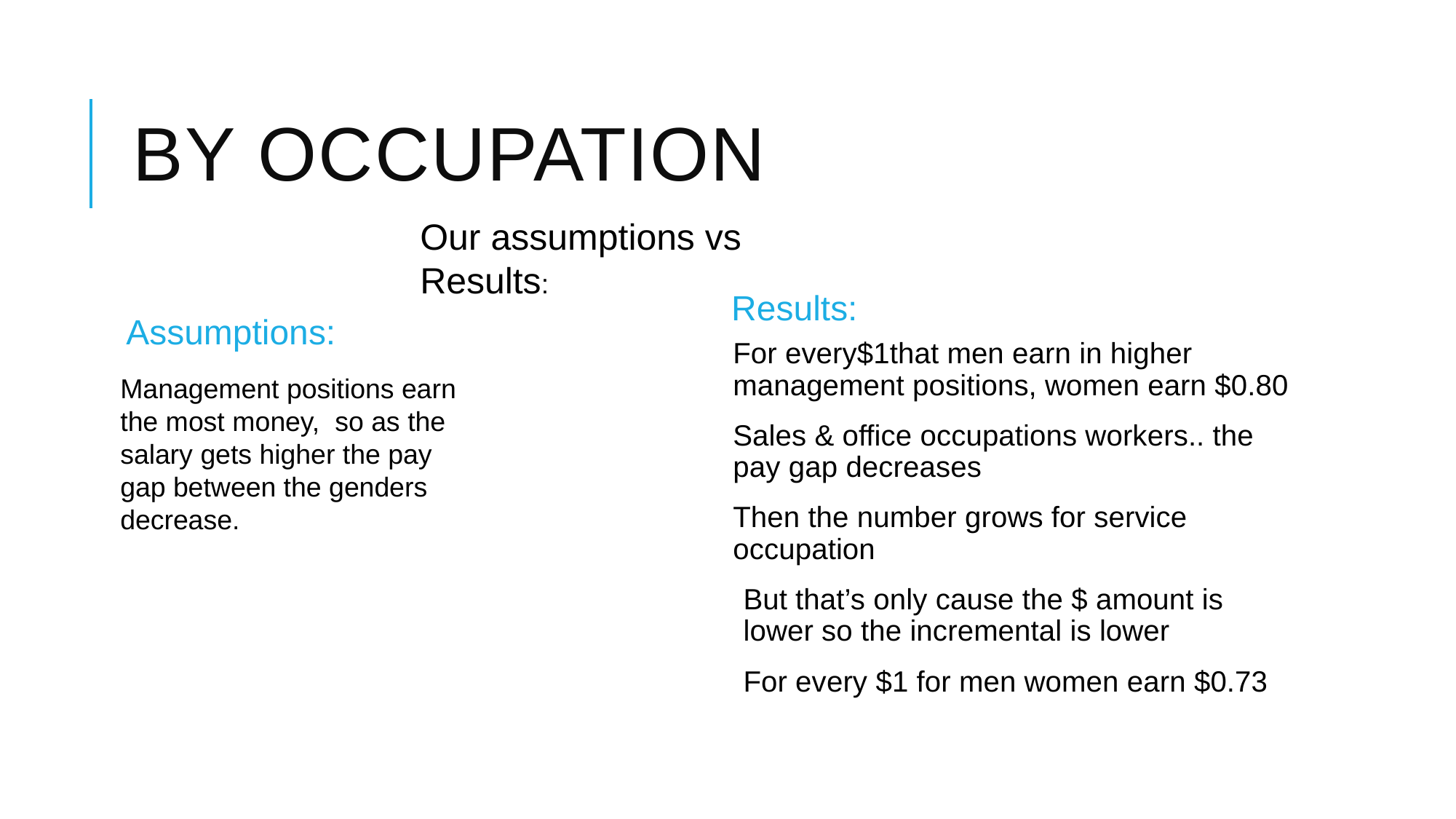

# By Occupation
Our assumptions vs Results:
Results:

Assumptions:

Management positions earn the most money,  so as the salary gets higher the pay gap between the genders decrease.
For every$1that men earn in higher management positions, women earn $0.80
Sales & office occupations workers.. the pay gap decreases
Then the number grows for service occupation
But that’s only cause the $ amount is lower so the incremental is lower
For every $1 for men women earn $0.73